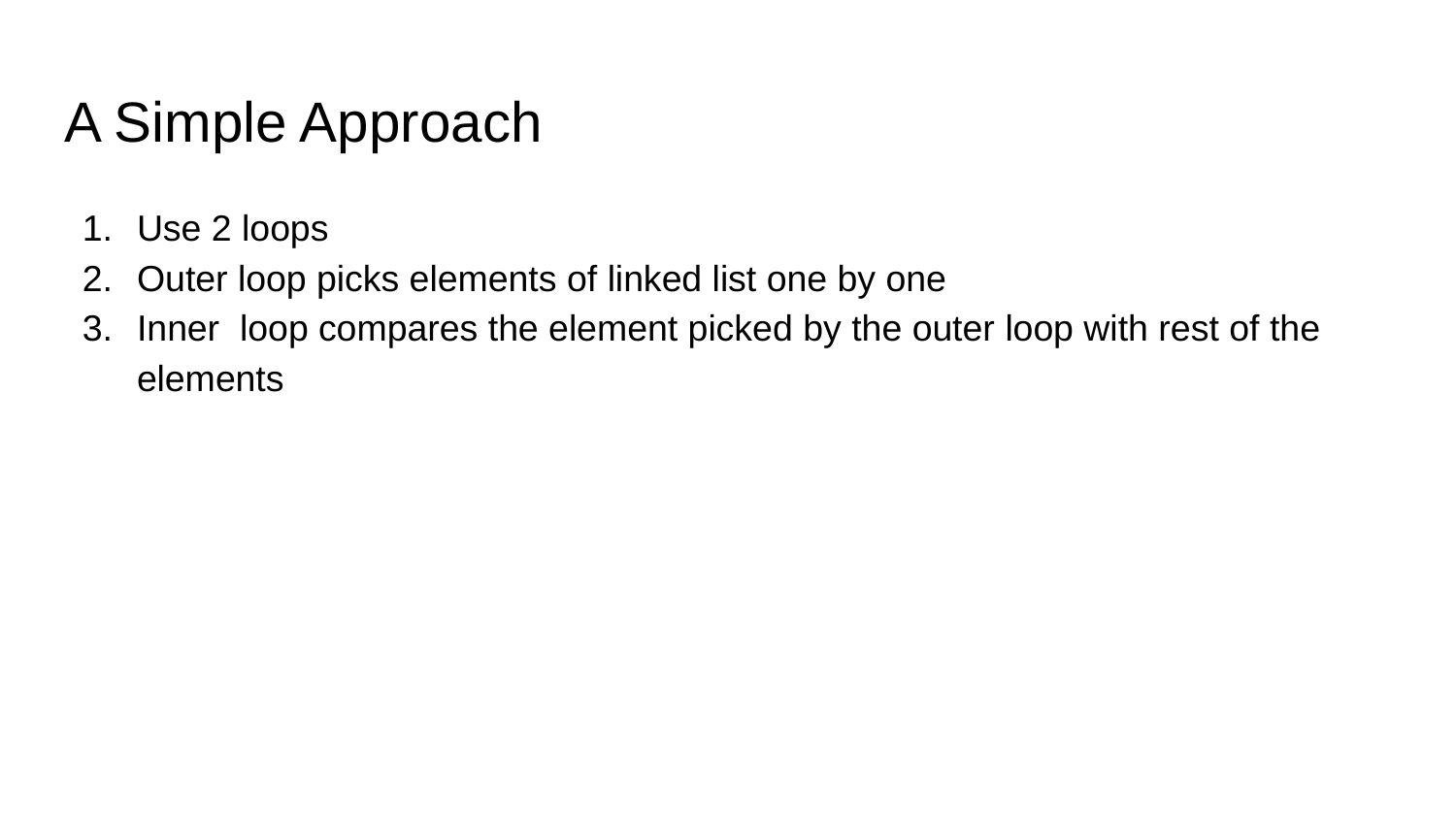

# A Simple Approach
Use 2 loops
Outer loop picks elements of linked list one by one
Inner  loop compares the element picked by the outer loop with rest of the elements